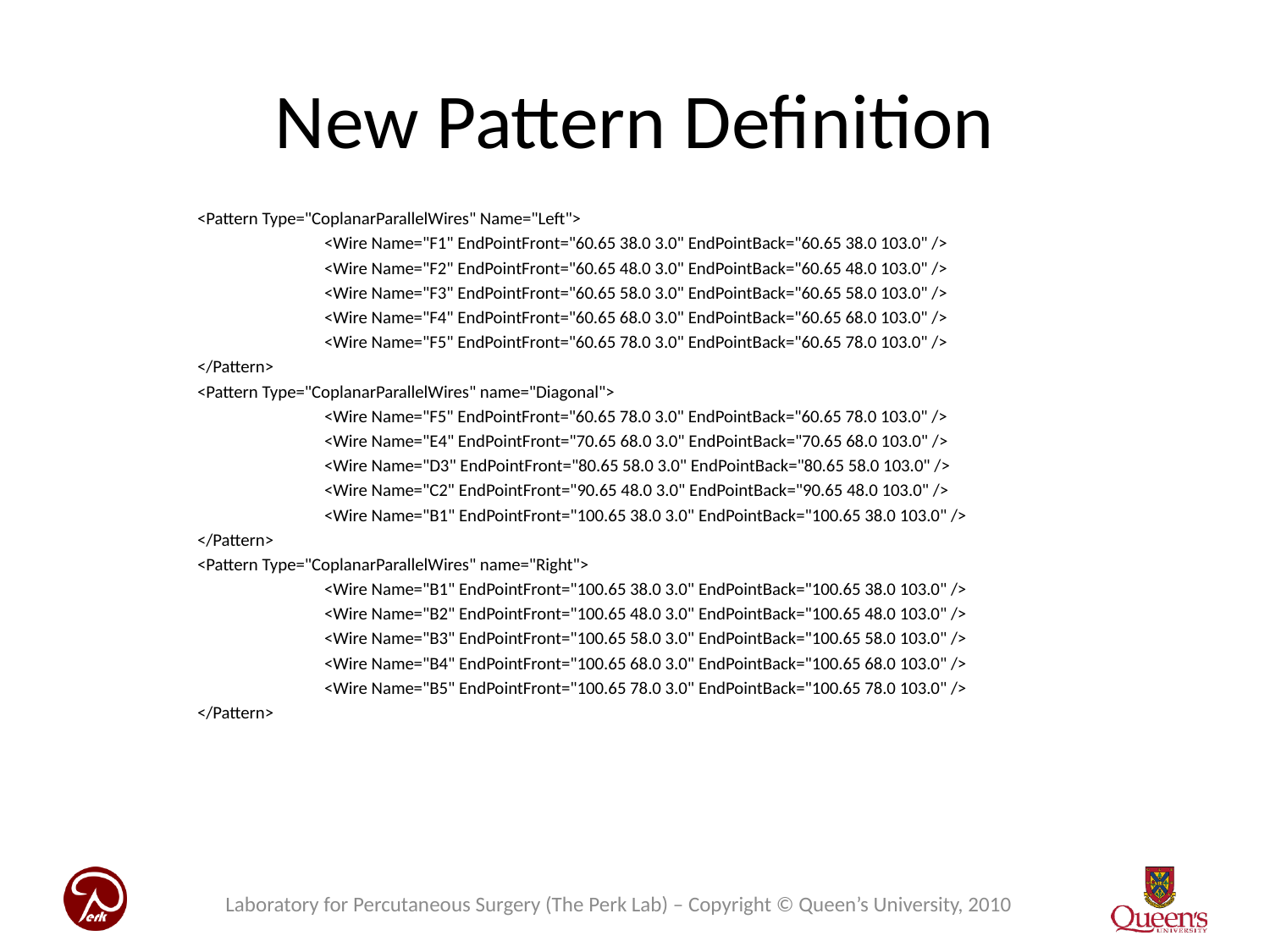

# New Pattern Definition
<Pattern Type="CoplanarParallelWires" Name="Left">
	<Wire Name="F1" EndPointFront="60.65 38.0 3.0" EndPointBack="60.65 38.0 103.0" />
	<Wire Name="F2" EndPointFront="60.65 48.0 3.0" EndPointBack="60.65 48.0 103.0" />
	<Wire Name="F3" EndPointFront="60.65 58.0 3.0" EndPointBack="60.65 58.0 103.0" />
	<Wire Name="F4" EndPointFront="60.65 68.0 3.0" EndPointBack="60.65 68.0 103.0" />
	<Wire Name="F5" EndPointFront="60.65 78.0 3.0" EndPointBack="60.65 78.0 103.0" />
</Pattern>
<Pattern Type="CoplanarParallelWires" name="Diagonal">
	<Wire Name="F5" EndPointFront="60.65 78.0 3.0" EndPointBack="60.65 78.0 103.0" />
	<Wire Name="E4" EndPointFront="70.65 68.0 3.0" EndPointBack="70.65 68.0 103.0" />
	<Wire Name="D3" EndPointFront="80.65 58.0 3.0" EndPointBack="80.65 58.0 103.0" />
	<Wire Name="C2" EndPointFront="90.65 48.0 3.0" EndPointBack="90.65 48.0 103.0" />
	<Wire Name="B1" EndPointFront="100.65 38.0 3.0" EndPointBack="100.65 38.0 103.0" />
</Pattern>
<Pattern Type="CoplanarParallelWires" name="Right">
	<Wire Name="B1" EndPointFront="100.65 38.0 3.0" EndPointBack="100.65 38.0 103.0" />
	<Wire Name="B2" EndPointFront="100.65 48.0 3.0" EndPointBack="100.65 48.0 103.0" />
	<Wire Name="B3" EndPointFront="100.65 58.0 3.0" EndPointBack="100.65 58.0 103.0" />
	<Wire Name="B4" EndPointFront="100.65 68.0 3.0" EndPointBack="100.65 68.0 103.0" />
	<Wire Name="B5" EndPointFront="100.65 78.0 3.0" EndPointBack="100.65 78.0 103.0" />
</Pattern>
Laboratory for Percutaneous Surgery (The Perk Lab) – Copyright © Queen’s University, 2010